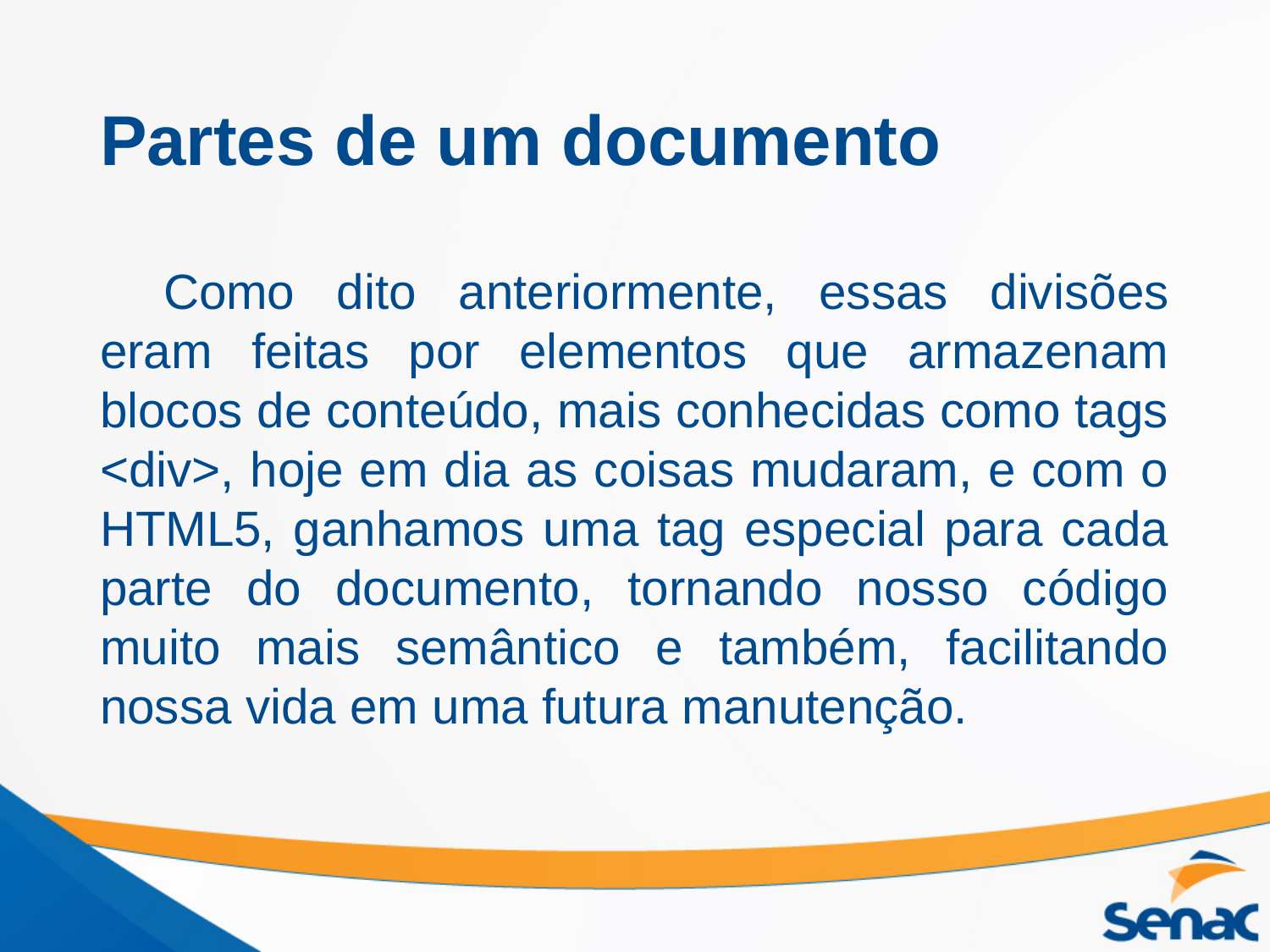

# Partes de um documento
Como dito anteriormente, essas divisões eram feitas por elementos que armazenam blocos de conteúdo, mais conhecidas como tags <div>, hoje em dia as coisas mudaram, e com o HTML5, ganhamos uma tag especial para cada parte do documento, tornando nosso código muito mais semântico e também, facilitando nossa vida em uma futura manutenção.